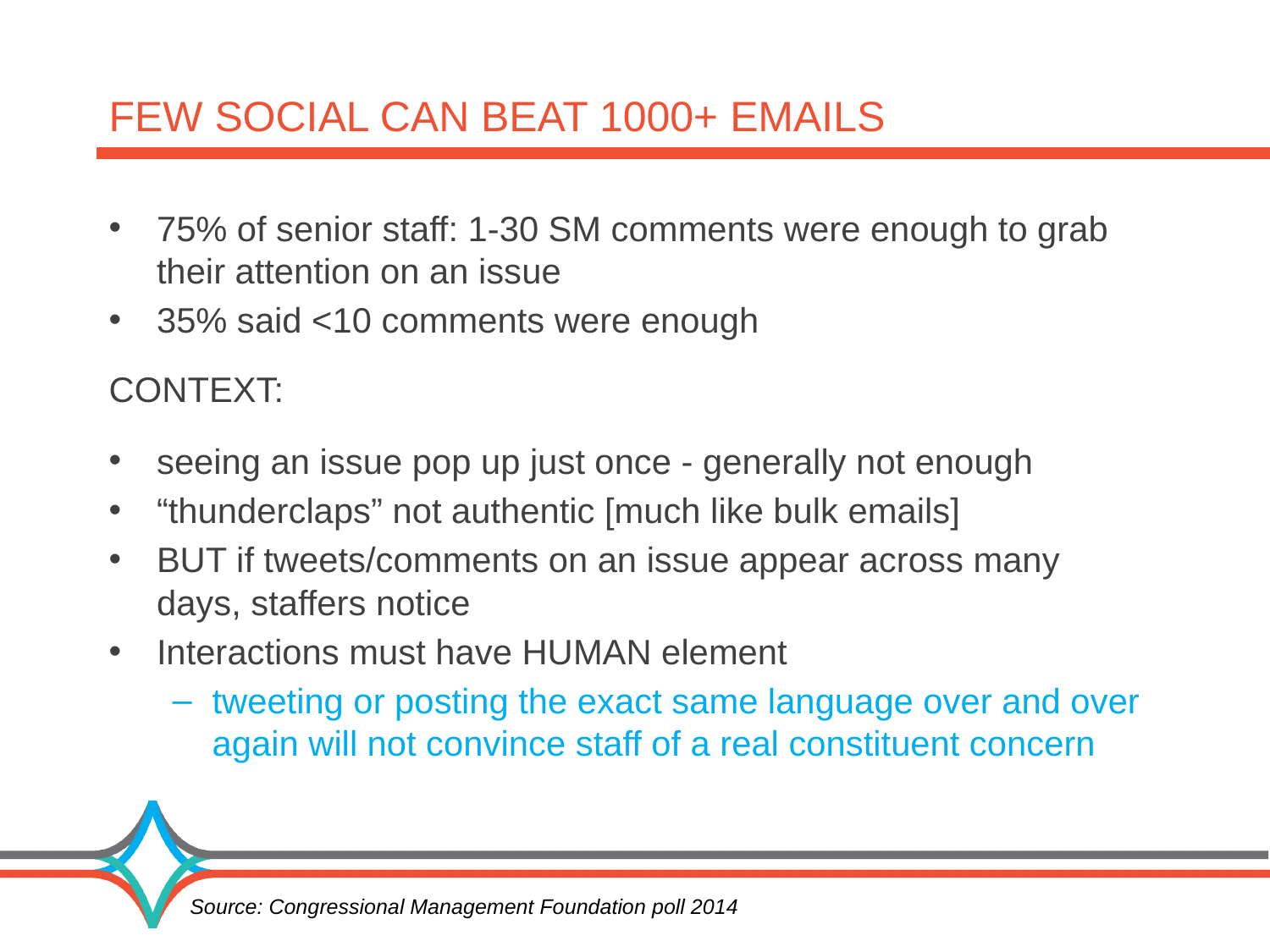

# few social can beat 1000+ emails
75% of senior staff: 1-30 SM comments were enough to grab their attention on an issue
35% said <10 comments were enough

CONTEXT:

seeing an issue pop up just once - generally not enough
“thunderclaps” not authentic [much like bulk emails]
BUT if tweets/comments on an issue appear across many days, staffers notice
Interactions must have HUMAN element
tweeting or posting the exact same language over and over again will not convince staff of a real constituent concern
Source: Congressional Management Foundation poll 2014